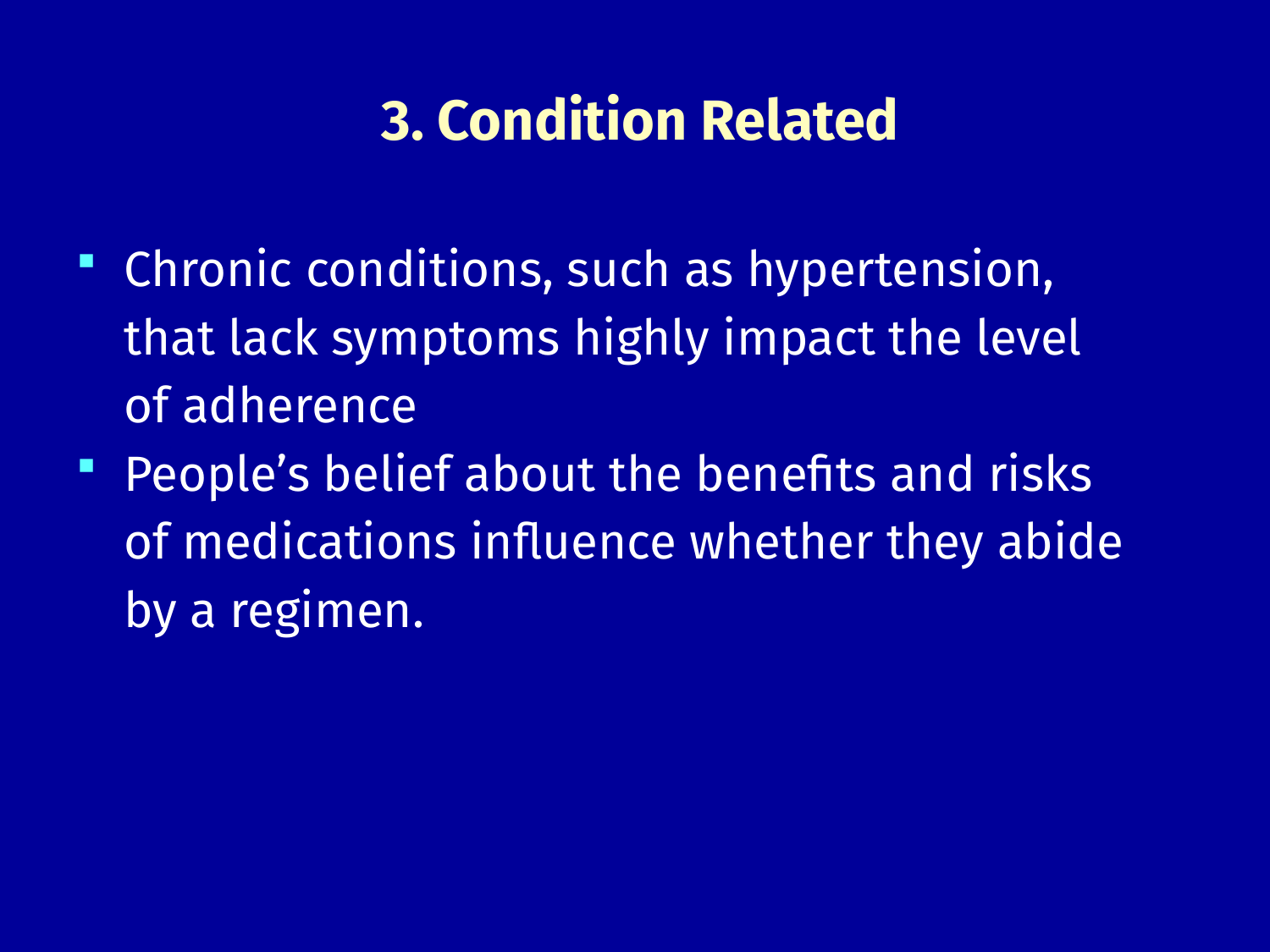

# 3. Condition Related
Chronic conditions, such as hypertension, that lack symptoms highly impact the level of adherence
People’s belief about the benefits and risks of medications influence whether they abide by a regimen.